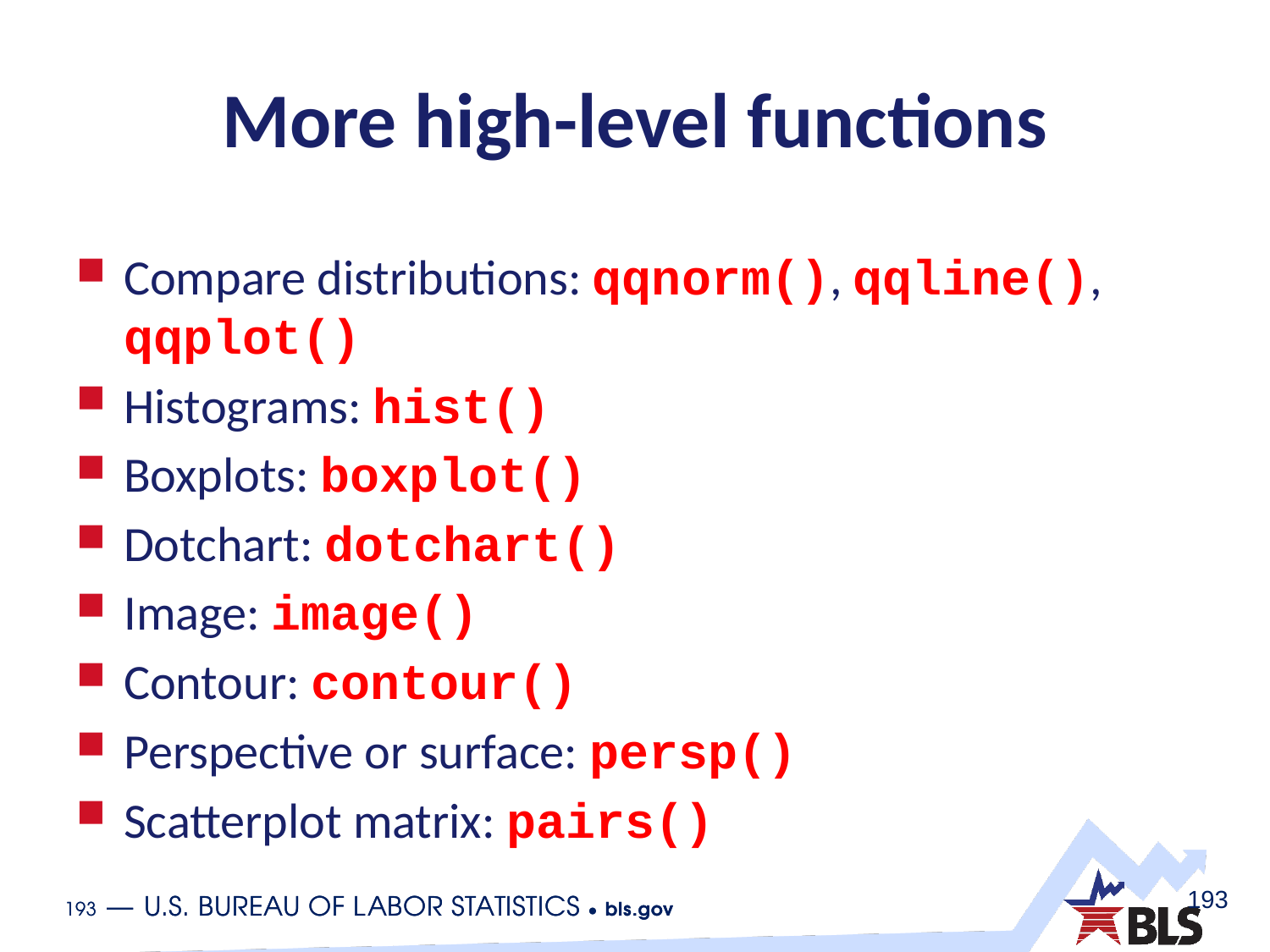

# More high-level functions
Compare distributions: qqnorm(), qqline(), qqplot()
Histograms: hist()
Boxplots: boxplot()
Dotchart: dotchart()
Image: image()
Contour: contour()
Perspective or surface: persp()
Scatterplot matrix: pairs()
193